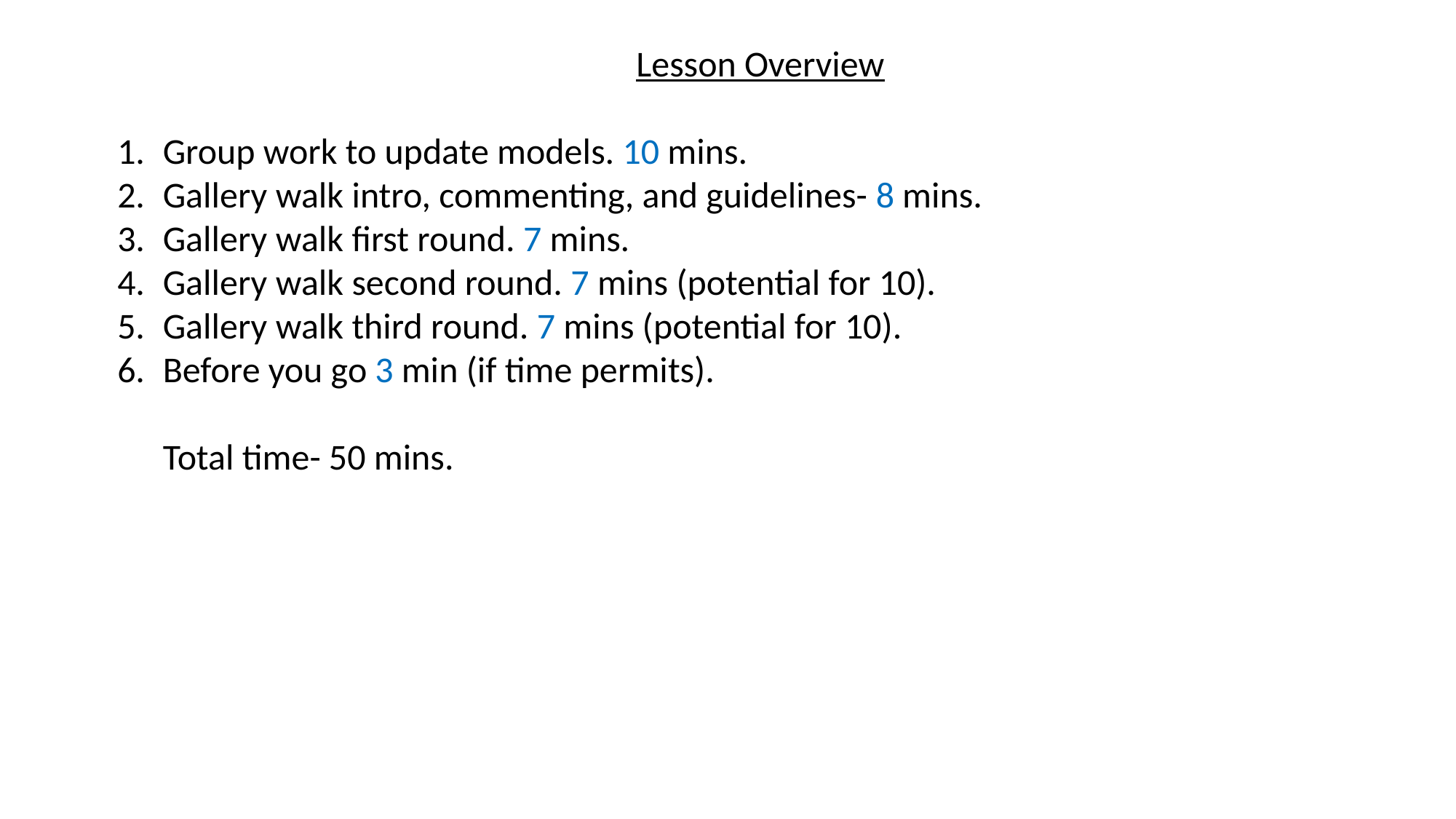

Lesson Overview

Group work to update models. 10 mins.
Gallery walk intro, commenting, and guidelines- 8 mins.
Gallery walk first round. 7 mins.
Gallery walk second round. 7 mins (potential for 10).
Gallery walk third round. 7 mins (potential for 10).
Before you go 3 min (if time permits).

Total time- 50 mins.